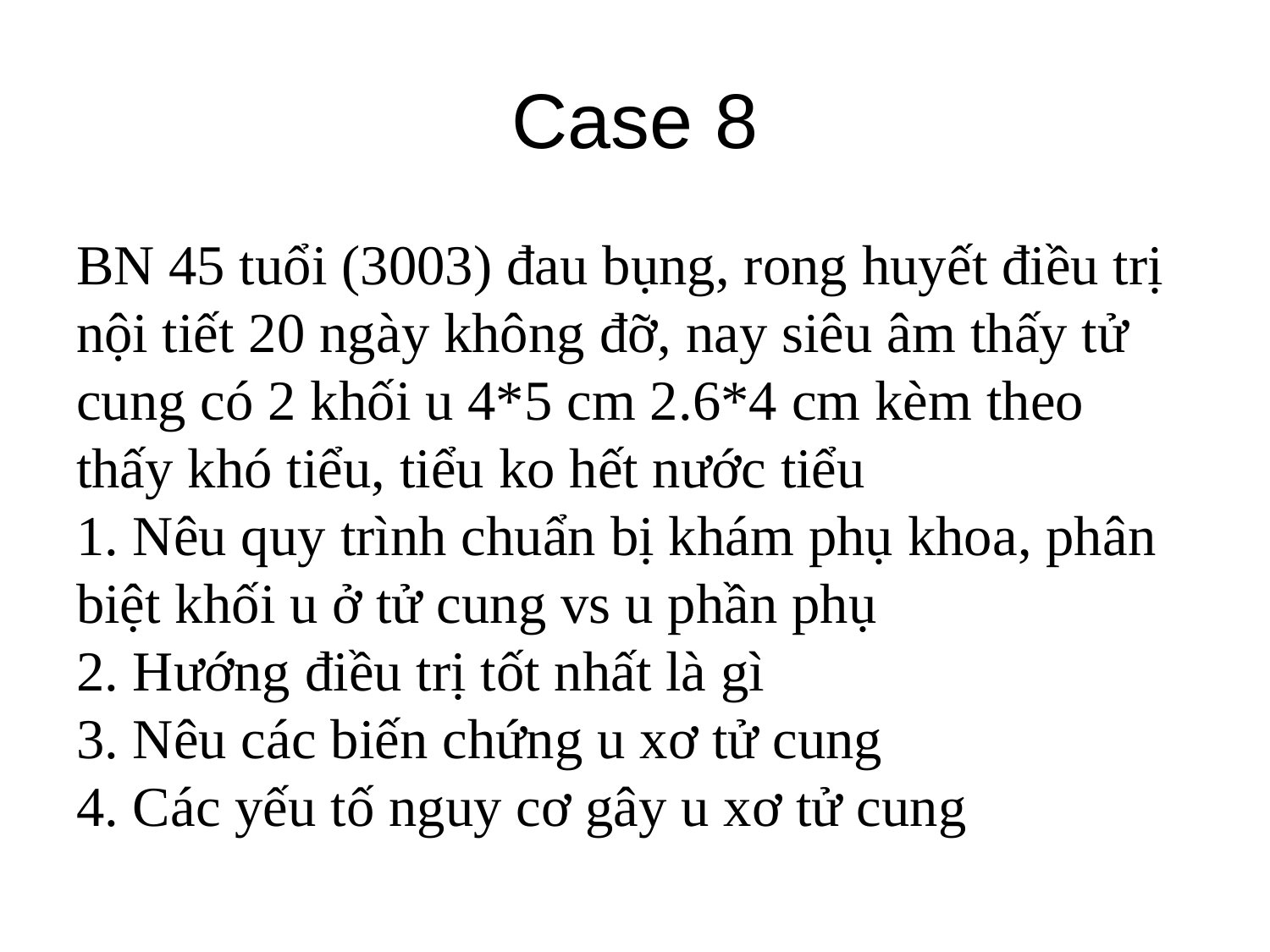

# Case 8
BN 45 tuổi (3003) đau bụng, rong huyết điều trị nội tiết 20 ngày không đỡ, nay siêu âm thấy tử cung có 2 khối u 4*5 cm 2.6*4 cm kèm theo thấy khó tiểu, tiểu ko hết nước tiểu
1. Nêu quy trình chuẩn bị khám phụ khoa, phân biệt khối u ở tử cung vs u phần phụ
2. Hướng điều trị tốt nhất là gì
3. Nêu các biến chứng u xơ tử cung 
4. Các yếu tố nguy cơ gây u xơ tử cung